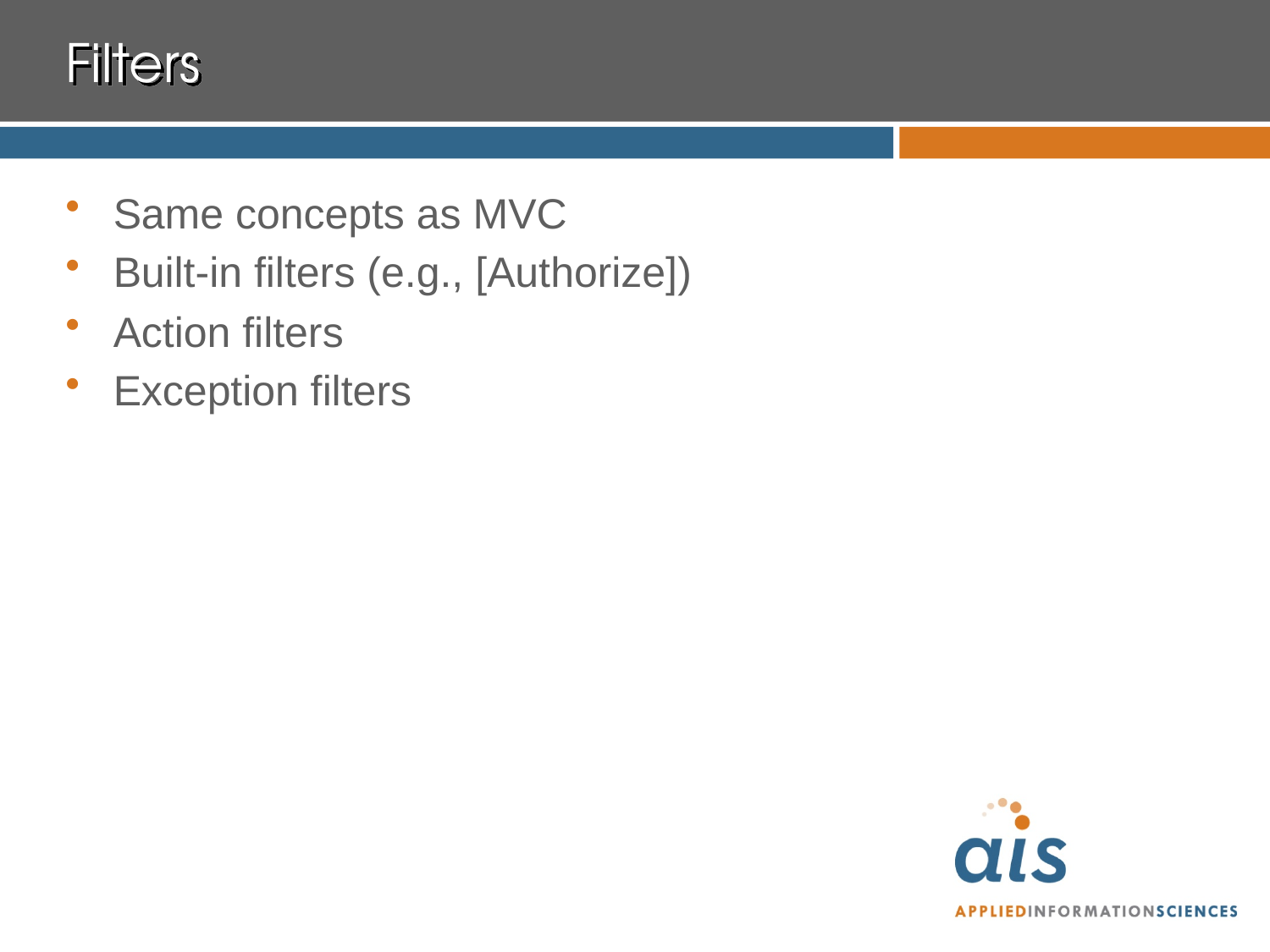

# Filters
Same concepts as MVC
Built-in filters (e.g., [Authorize])
Action filters
Exception filters